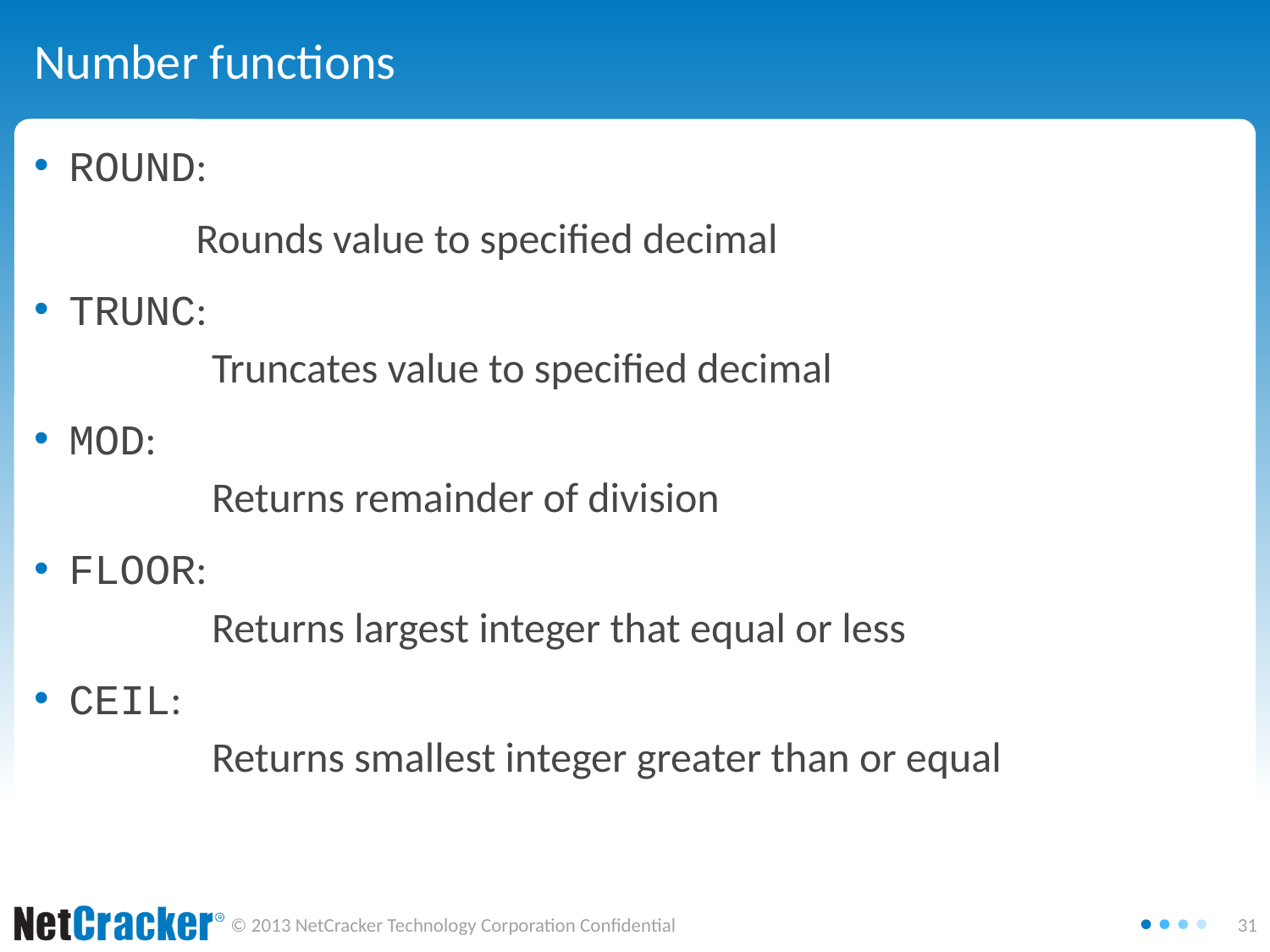

# Number functions
ROUND:
		Rounds value to specified decimal
TRUNC:
		Truncates value to specified decimal
MOD:
		Returns remainder of division
FLOOR:
		Returns largest integer that equal or less
CEIL:
		Returns smallest integer greater than or equal